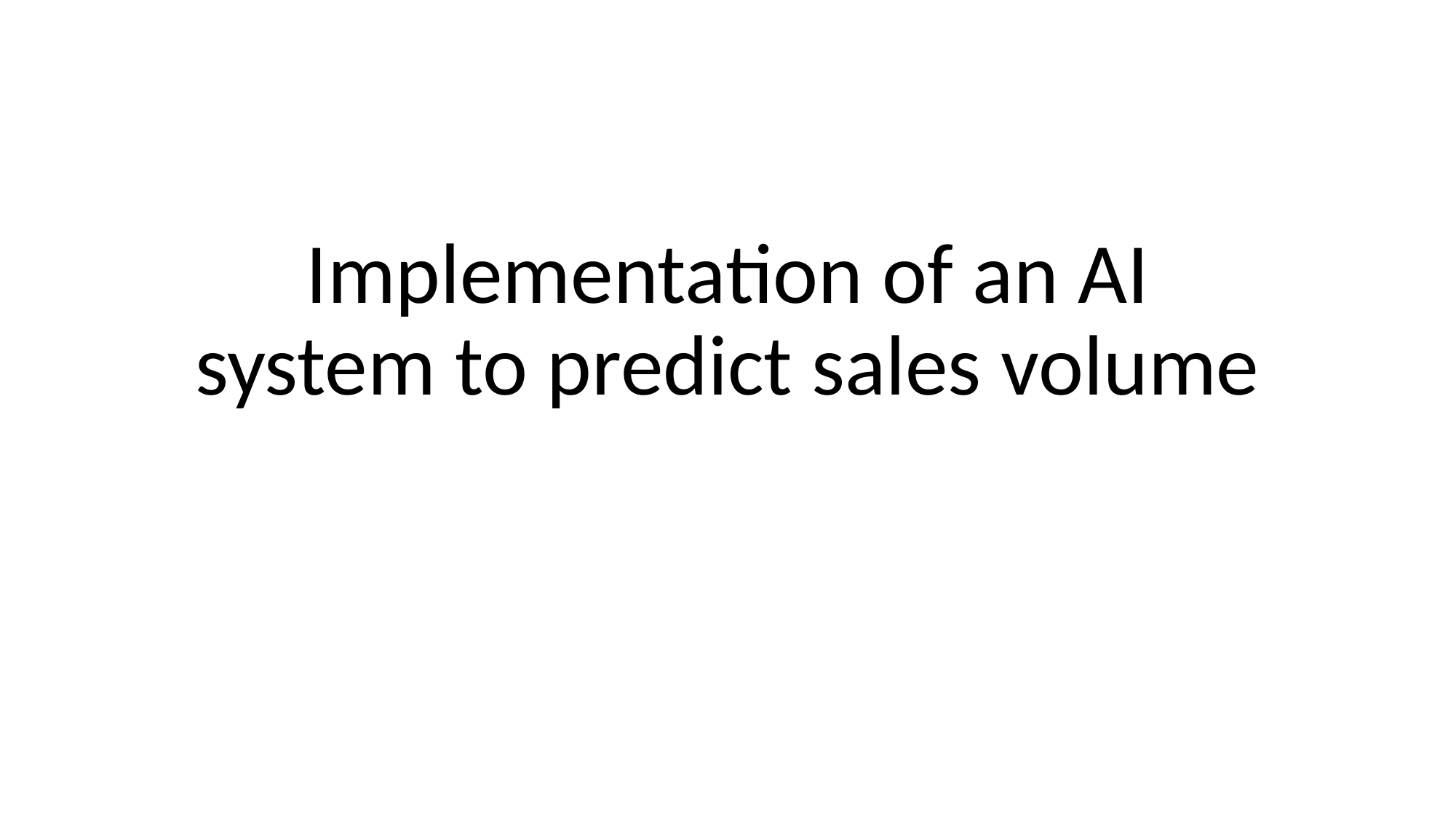

# Implementation of an AI system to predict sales volume